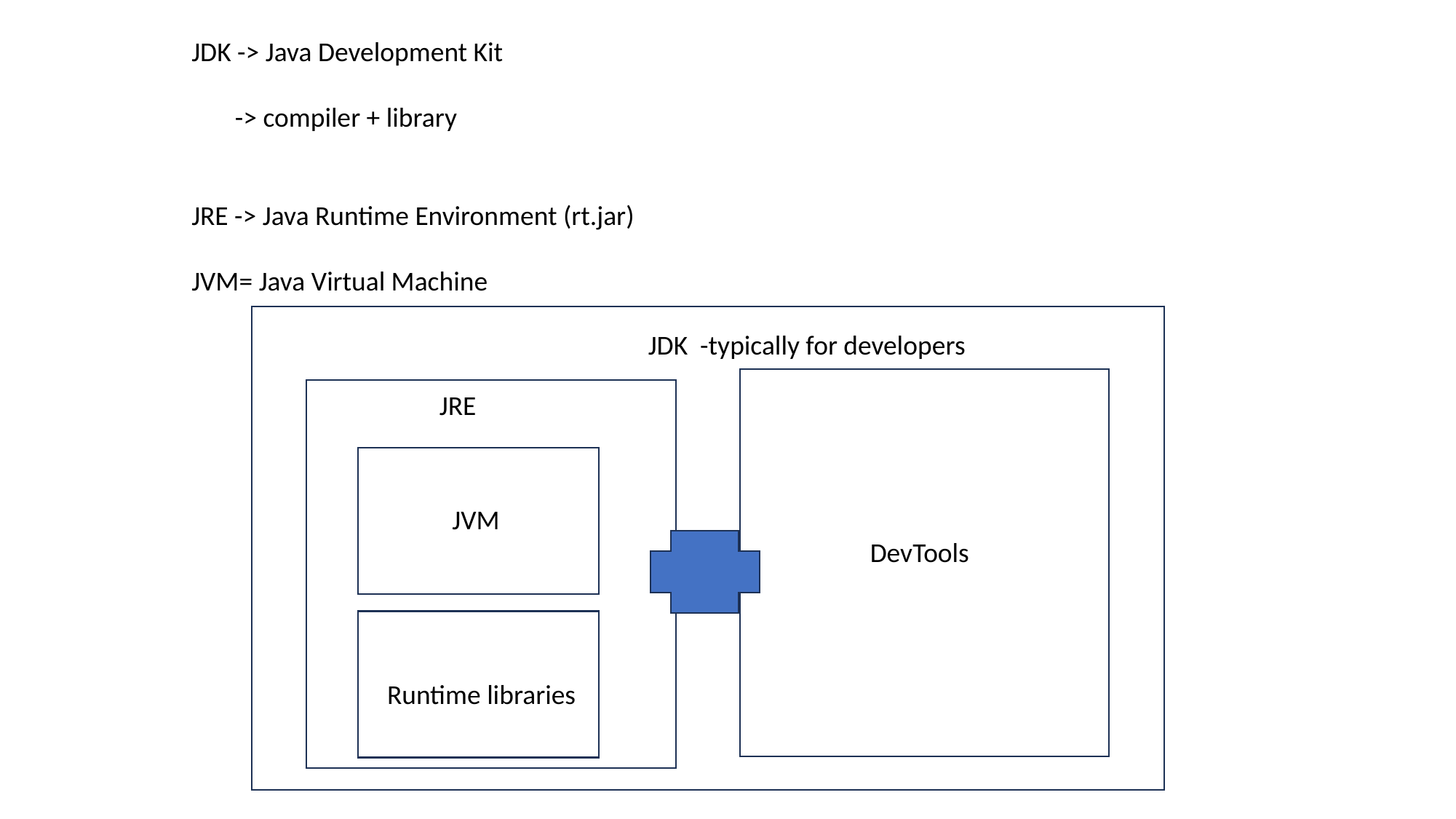

JDK -> Java Development Kit

       -> compiler + library

JRE -> Java Runtime Environment (rt.jar)

JVM= Java Virtual Machine

JDK  -typically for developers

JRE

JVM
DevTools

Runtime libraries